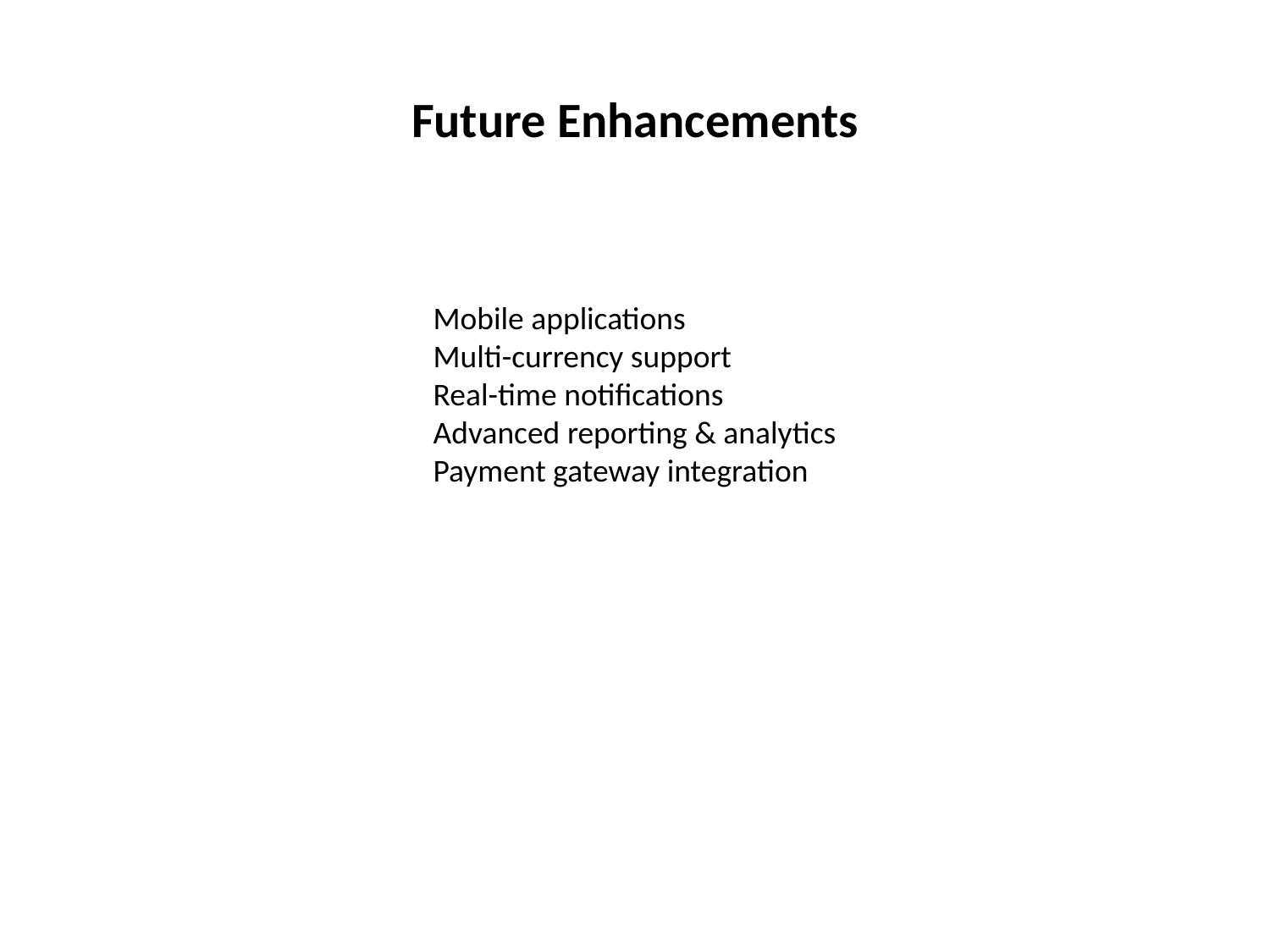

# Future Enhancements

Mobile applications
Multi-currency support
Real-time notifications
Advanced reporting & analytics
Payment gateway integration